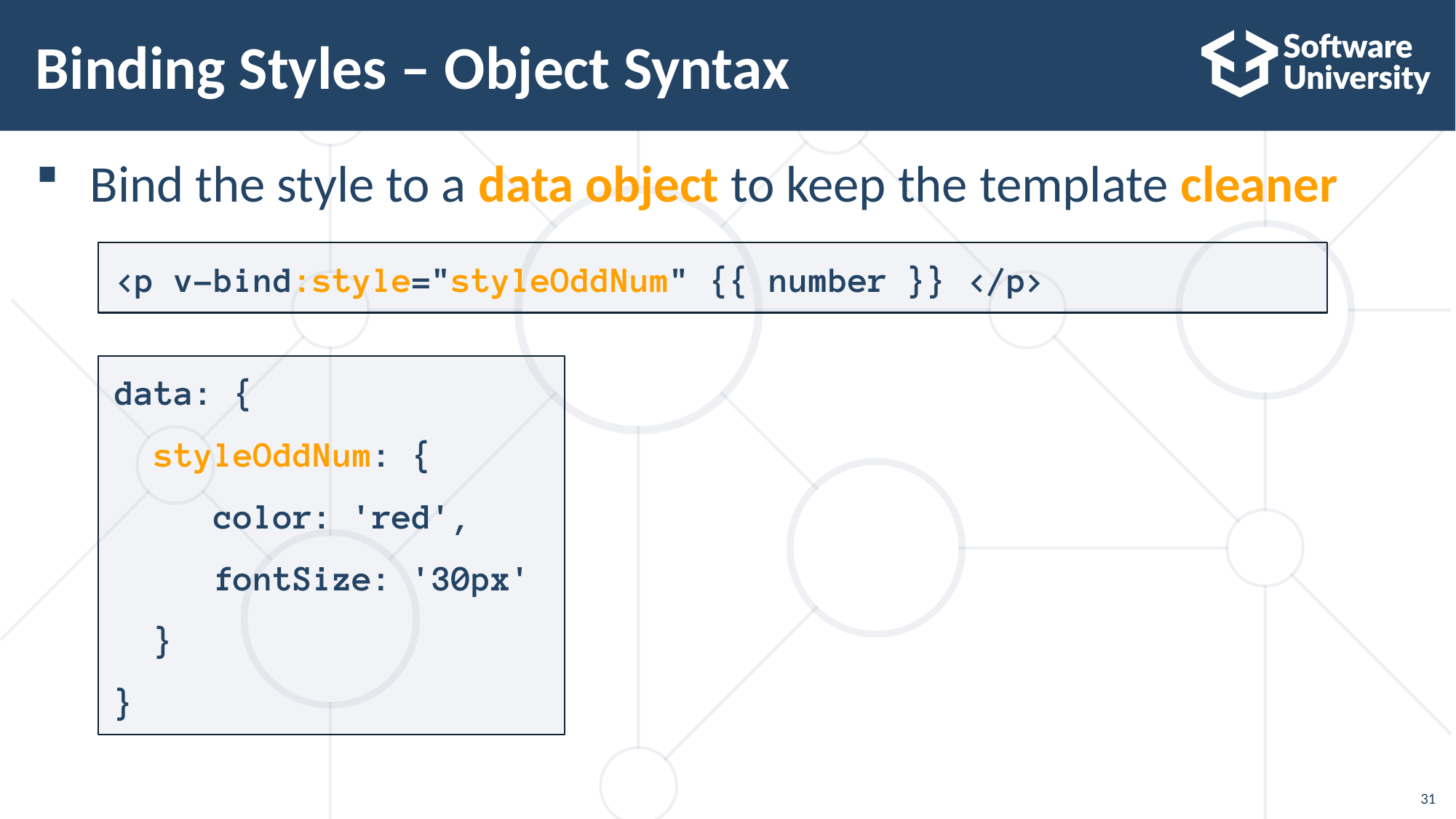

# Binding Styles – Object Syntax
Bind the style to a data object to keep the template cleaner
<p v-bind:style="styleOddNum" {{ number }} </p>
data: {
  styleOddNum: {
     color: 'red',
     fontSize: '30px'
  }
}
31